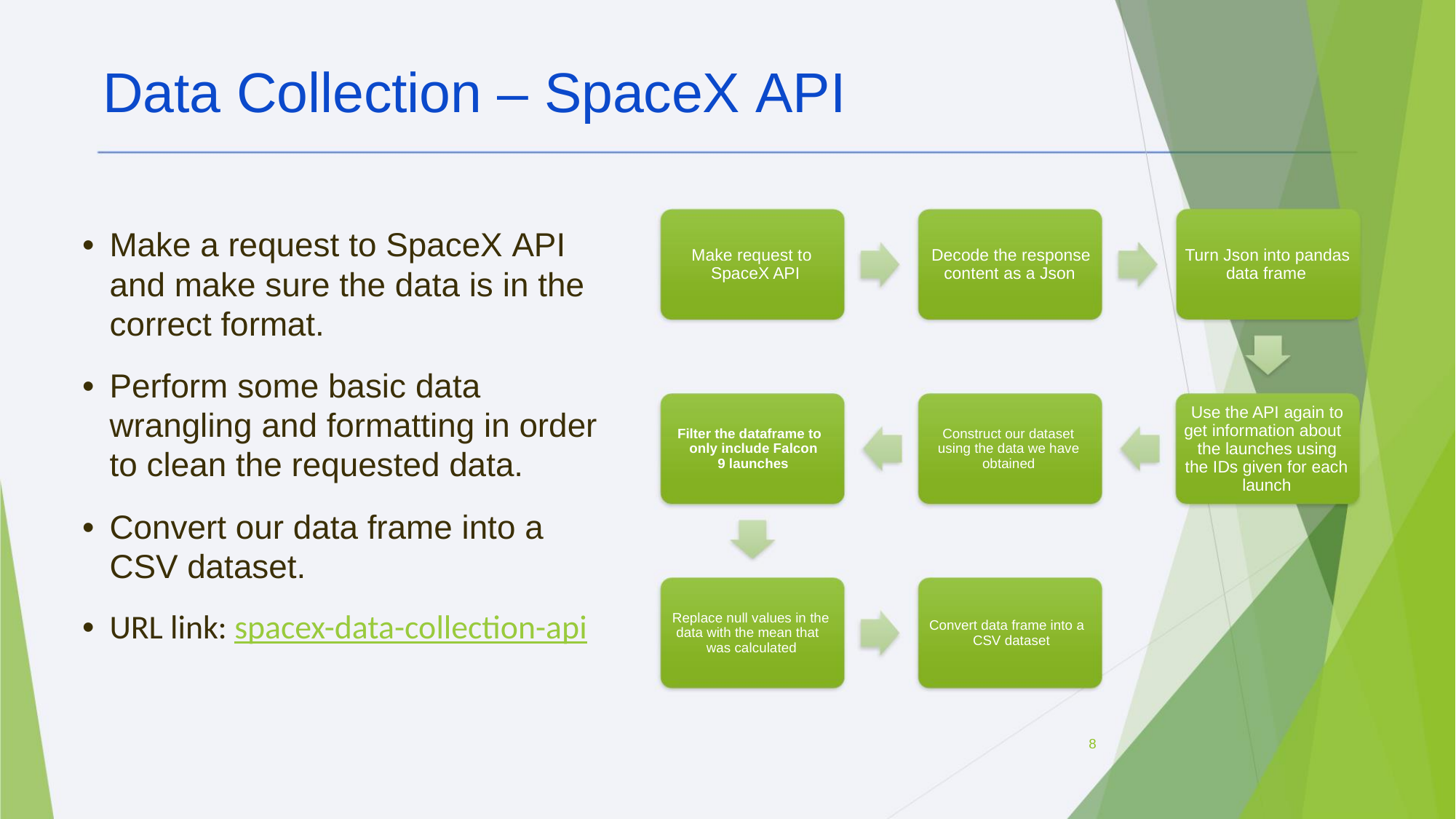

Data Collection – SpaceX API
• Make a request to SpaceX API
Turn Json into pandas
data frame
Make request to
SpaceX API
Decode the response
content as a Json
and make sure the data is in the
correct format.
• Perform some basic data
wrangling and formatting in order
to clean the requested data.
Use the API again to
get information about
the launches using
the IDs given for each
launch
Filter the dataframe to
only include Falcon
9 launches
Construct our dataset
using the data we have
obtained
• Convert our data frame into a
CSV dataset.
• URL link: spacex-data-collection-api
Replace null values in the
data with the mean that
was calculated
Convert data frame into a
CSV dataset
8